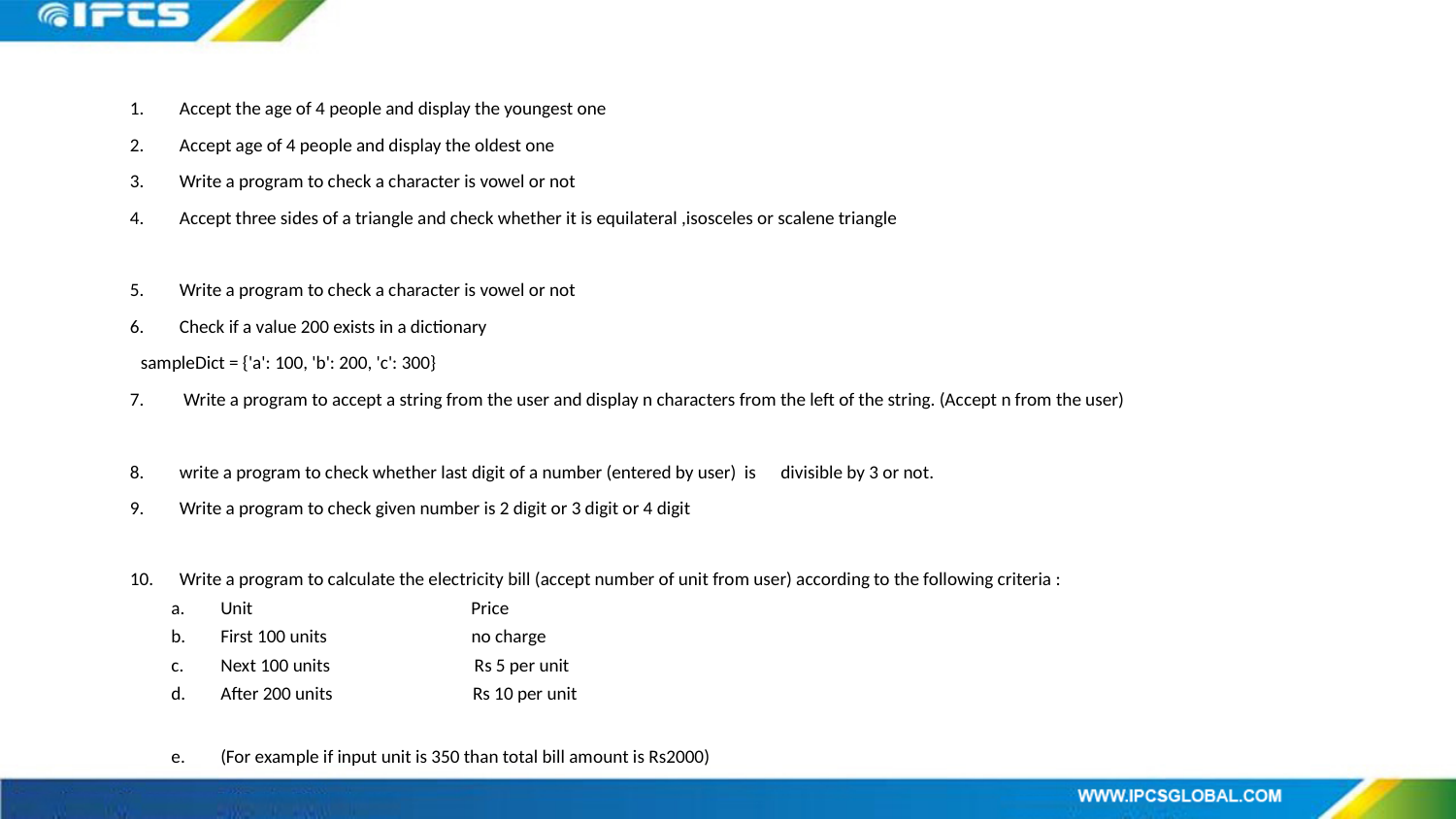

Accept the age of 4 people and display the youngest one
Accept age of 4 people and display the oldest one
Write a program to check a character is vowel or not
Accept three sides of a triangle and check whether it is equilateral ,isosceles or scalene triangle

Write a program to check a character is vowel or not
Check if a value 200 exists in a dictionary
sampleDict = {'a': 100, 'b': 200, 'c': 300}
 Write a program to accept a string from the user and display n characters from the left of the string. (Accept n from the user)

write a program to check whether last digit of a number (entered by user)  is      divisible by 3 or not.
Write a program to check given number is 2 digit or 3 digit or 4 digit

Write a program to calculate the electricity bill (accept number of unit from user) according to the following criteria :
Unit                                                     Price
First 100 units                                   no charge
Next 100 units                                   Rs 5 per unit
After 200 units                                  Rs 10 per unit

(For example if input unit is 350 than total bill amount is Rs2000)